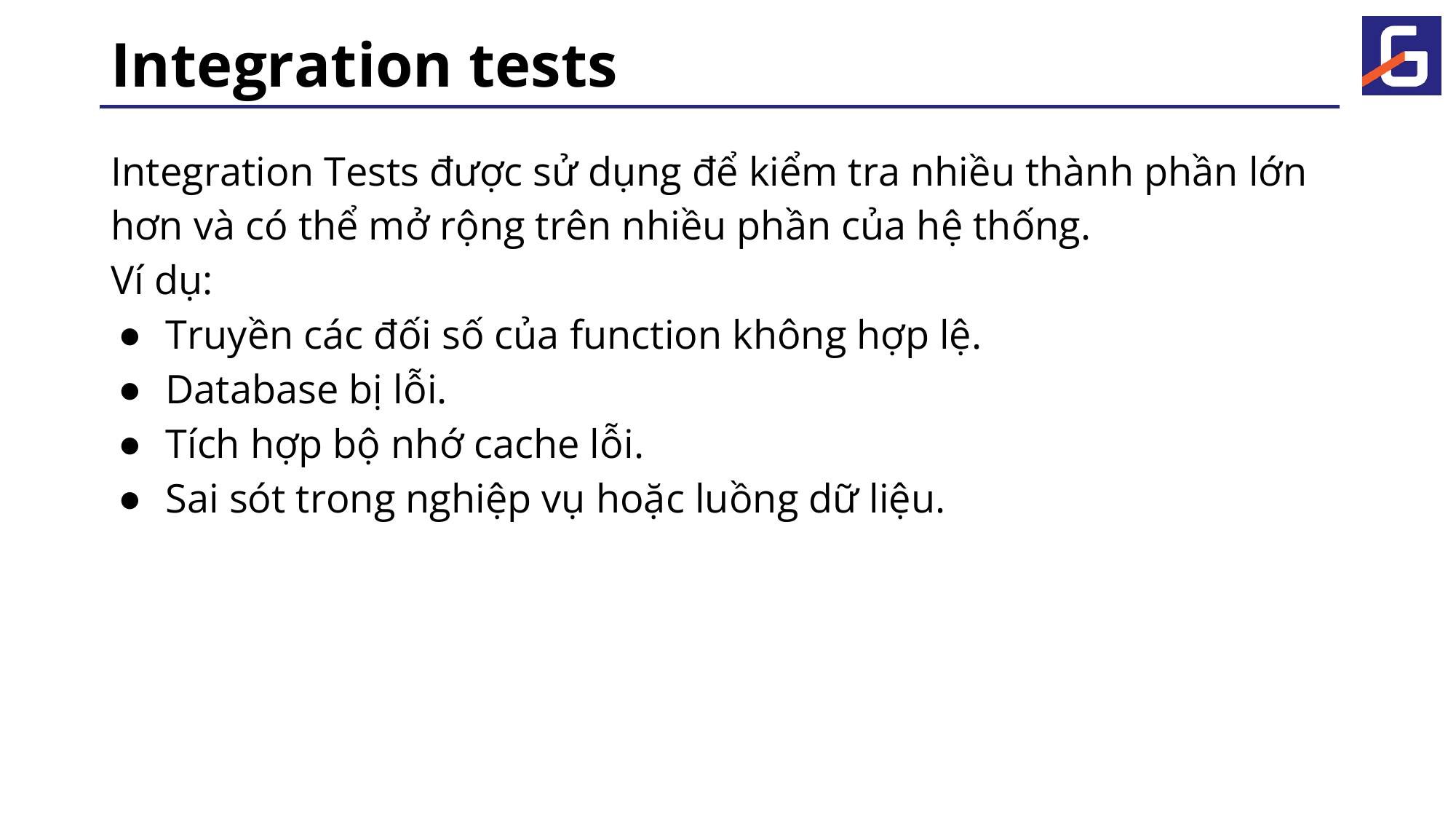

# Integration tests
Integration Tests được sử dụng để kiểm tra nhiều thành phần lớn hơn và có thể mở rộng trên nhiều phần của hệ thống.
Ví dụ:
Truyền các đối số của function không hợp lệ.
Database bị lỗi.
Tích hợp bộ nhớ cache lỗi.
Sai sót trong nghiệp vụ hoặc luồng dữ liệu.